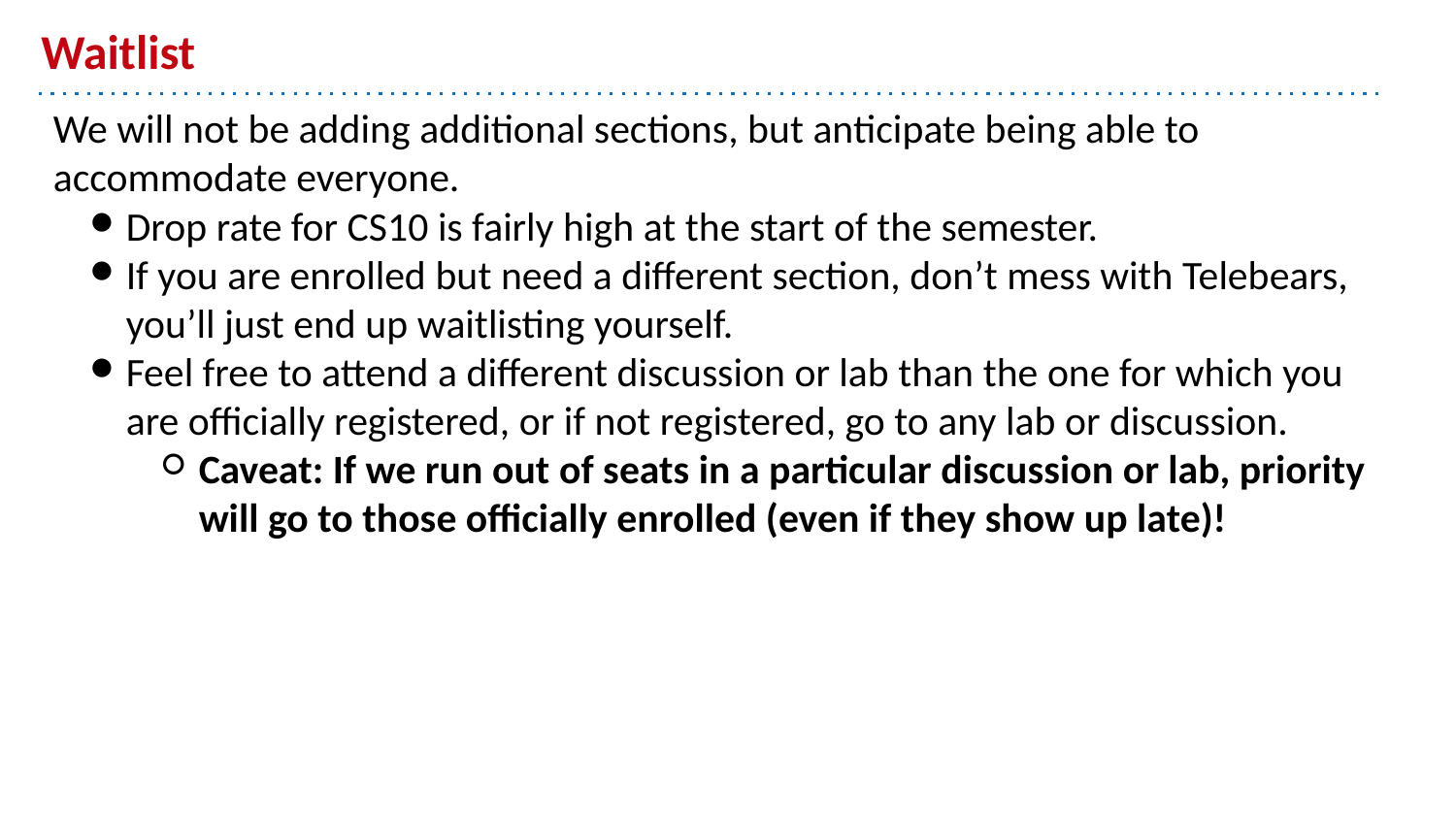

# Waitlist
We will not be adding additional sections, but anticipate being able to accommodate everyone.
Drop rate for CS10 is fairly high at the start of the semester.
If you are enrolled but need a different section, don’t mess with Telebears, you’ll just end up waitlisting yourself.
Feel free to attend a different discussion or lab than the one for which you are officially registered, or if not registered, go to any lab or discussion.
Caveat: If we run out of seats in a particular discussion or lab, priority will go to those officially enrolled (even if they show up late)!